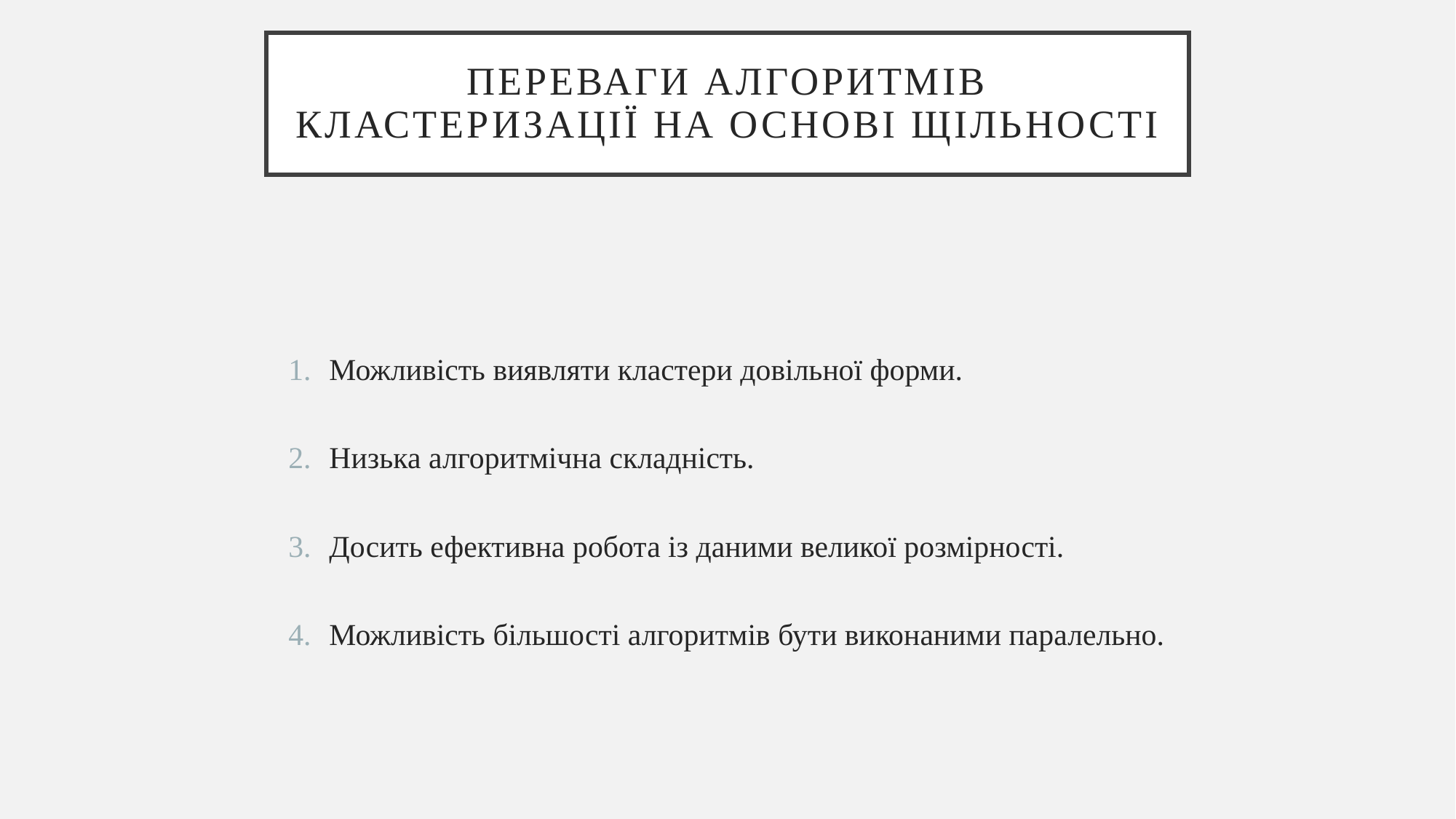

# Переваги алгоритмів кластеризації на основі щільності
Можливість виявляти кластери довільної форми.
Низька алгоритмічна складність.
Досить ефективна робота із даними великої розмірності.
Можливість більшості алгоритмів бути виконаними паралельно.